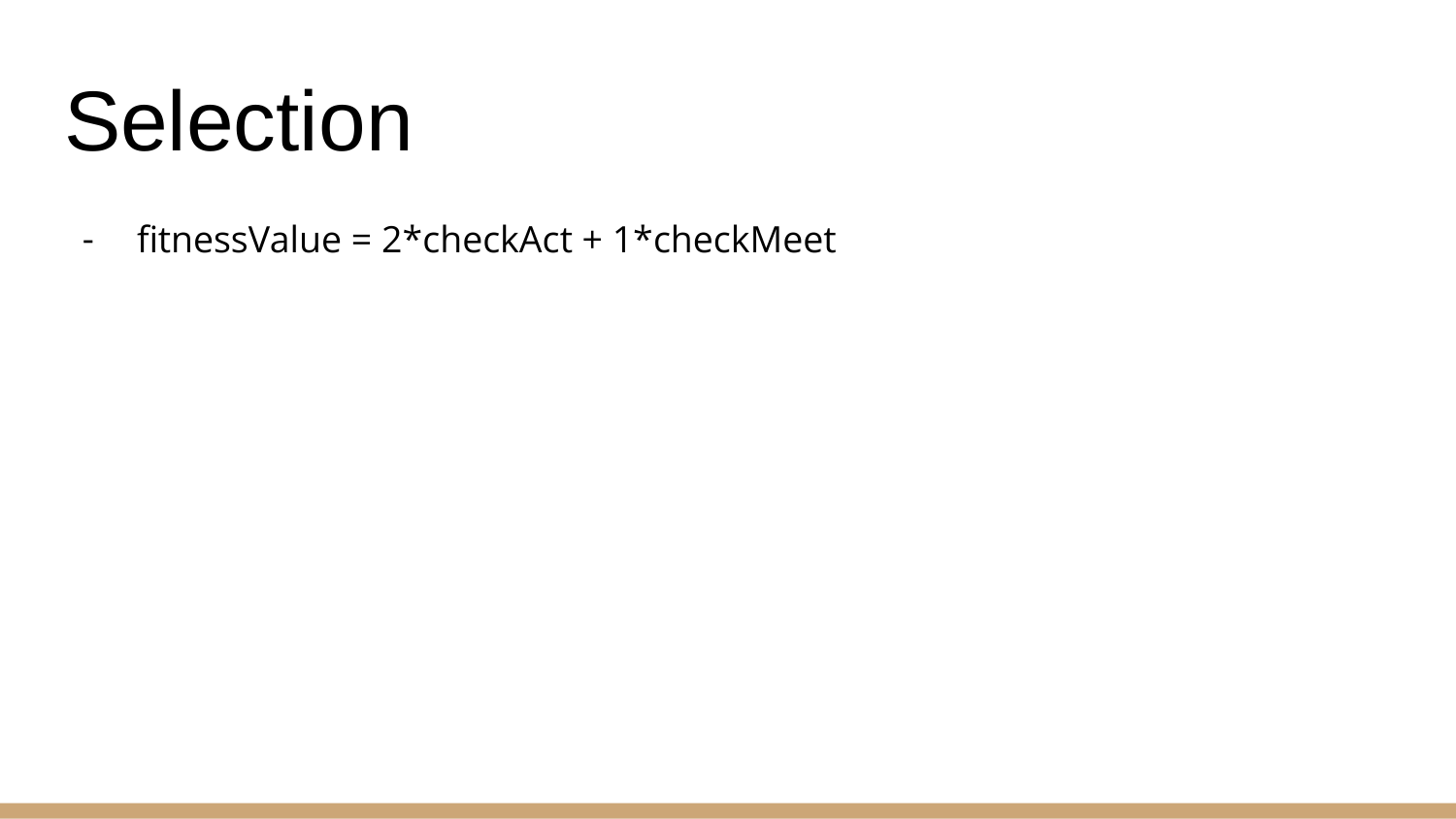

# Selection
fitnessValue = 2*checkAct + 1*checkMeet